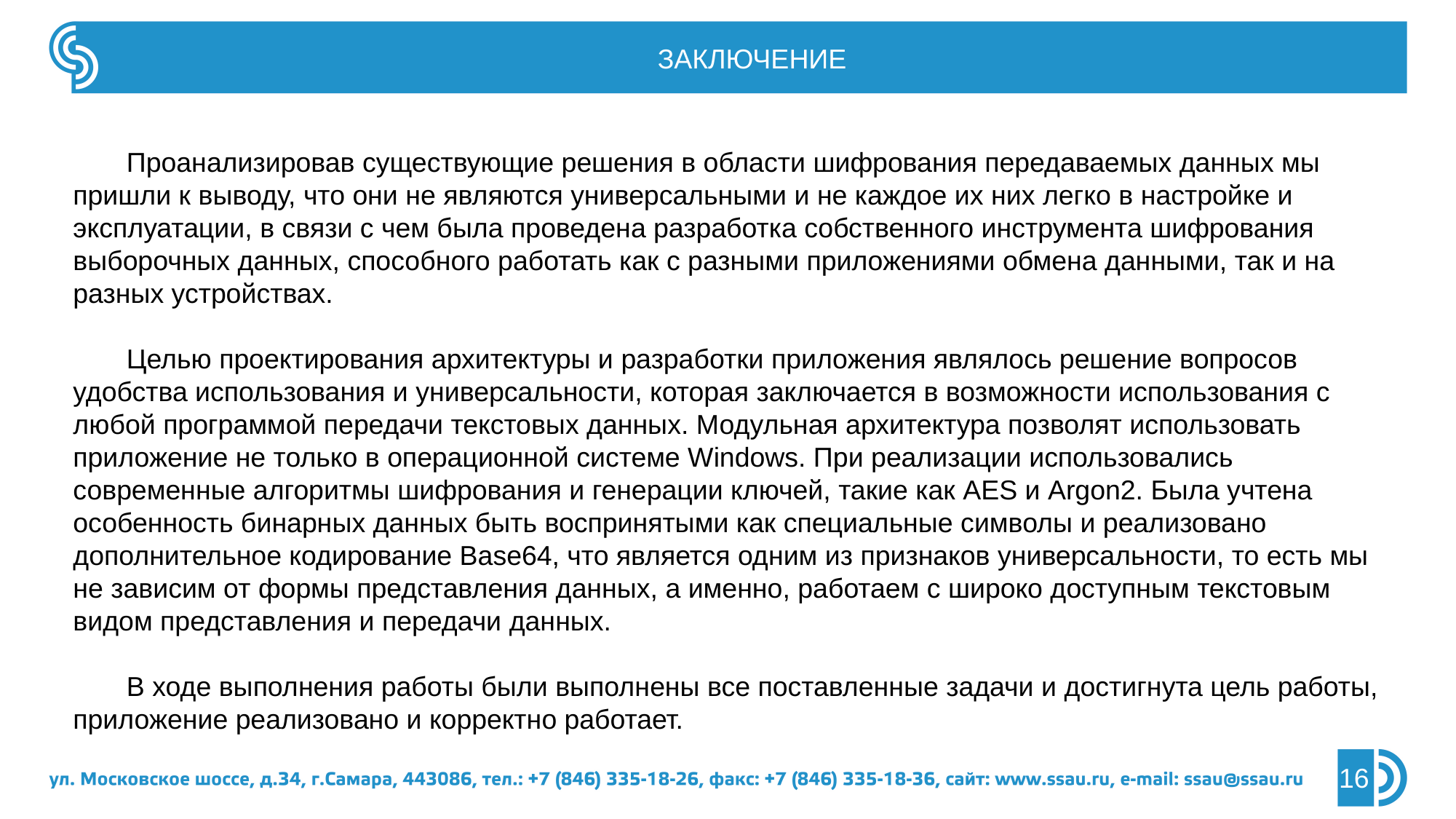

ЗАКЛЮЧЕНИЕ
Проанализировав существующие решения в области шифрования передаваемых данных мы пришли к выводу, что они не являются универсальными и не каждое их них легко в настройке и эксплуатации, в связи с чем была проведена разработка собственного инструмента шифрования выборочных данных, способного работать как с разными приложениями обмена данными, так и на разных устройствах.

Целью проектирования архитектуры и разработки приложения являлось решение вопросов удобства использования и универсальности, которая заключается в возможности использования с любой программой передачи текстовых данных. Модульная архитектура позволят использовать приложение не только в операционной системе Windows. При реализации использовались современные алгоритмы шифрования и генерации ключей, такие как AES и Argon2. Была учтена особенность бинарных данных быть воспринятыми как специальные символы и реализовано дополнительное кодирование Base64, что является одним из признаков универсальности, то есть мы не зависим от формы представления данных, а именно, работаем с широко доступным текстовым видом представления и передачи данных.

В ходе выполнения работы были выполнены все поставленные задачи и достигнута цель работы, приложение реализовано и корректно работает.
16